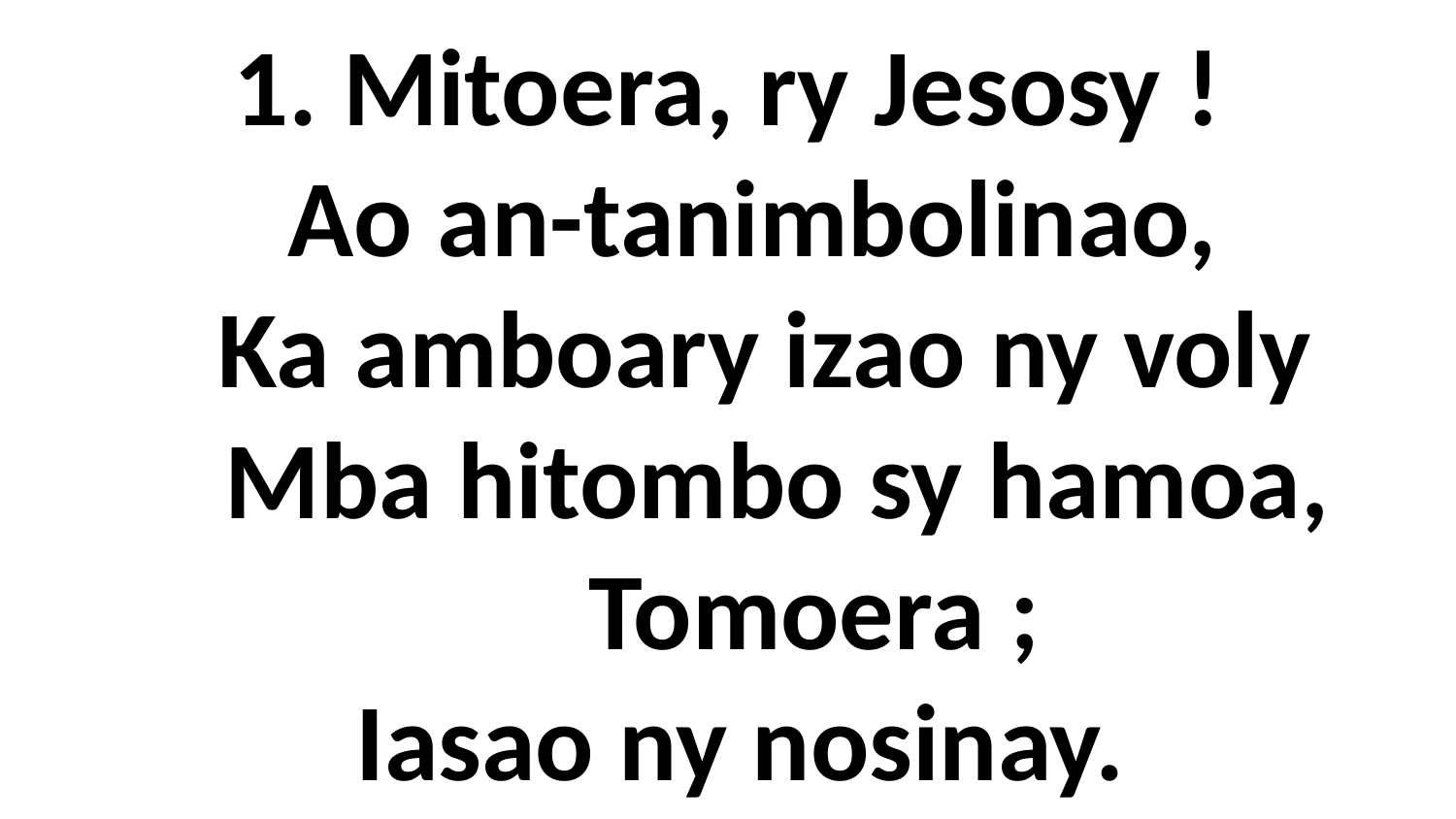

# 1. Mitoera, ry Jesosy ! Ao an-tanimbolinao, Ka amboary izao ny voly Mba hitombo sy hamoa, Tomoera ; Iasao ny nosinay.